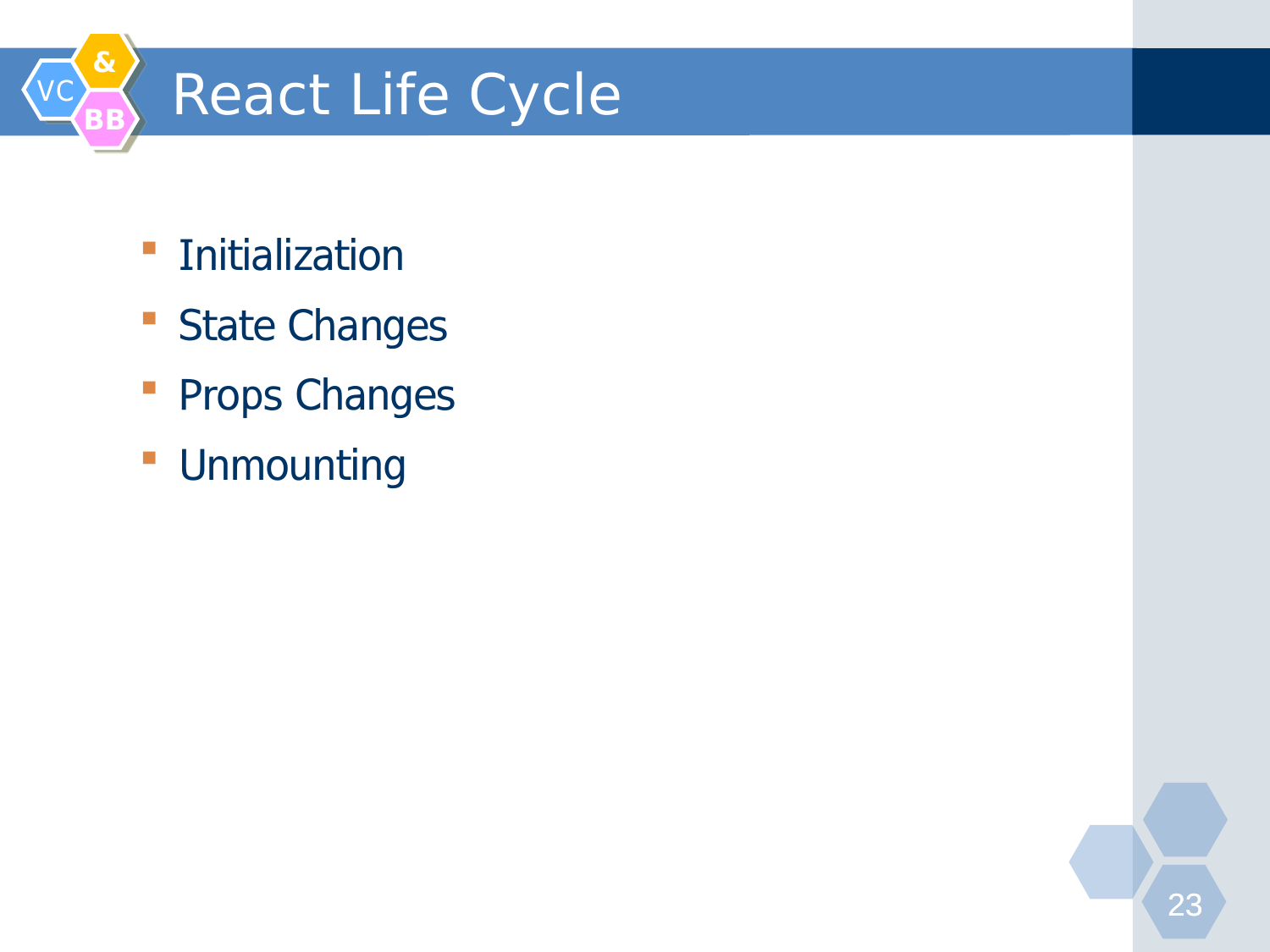

# React Life Cycle
Initialization
State Changes
Props Changes
Unmounting